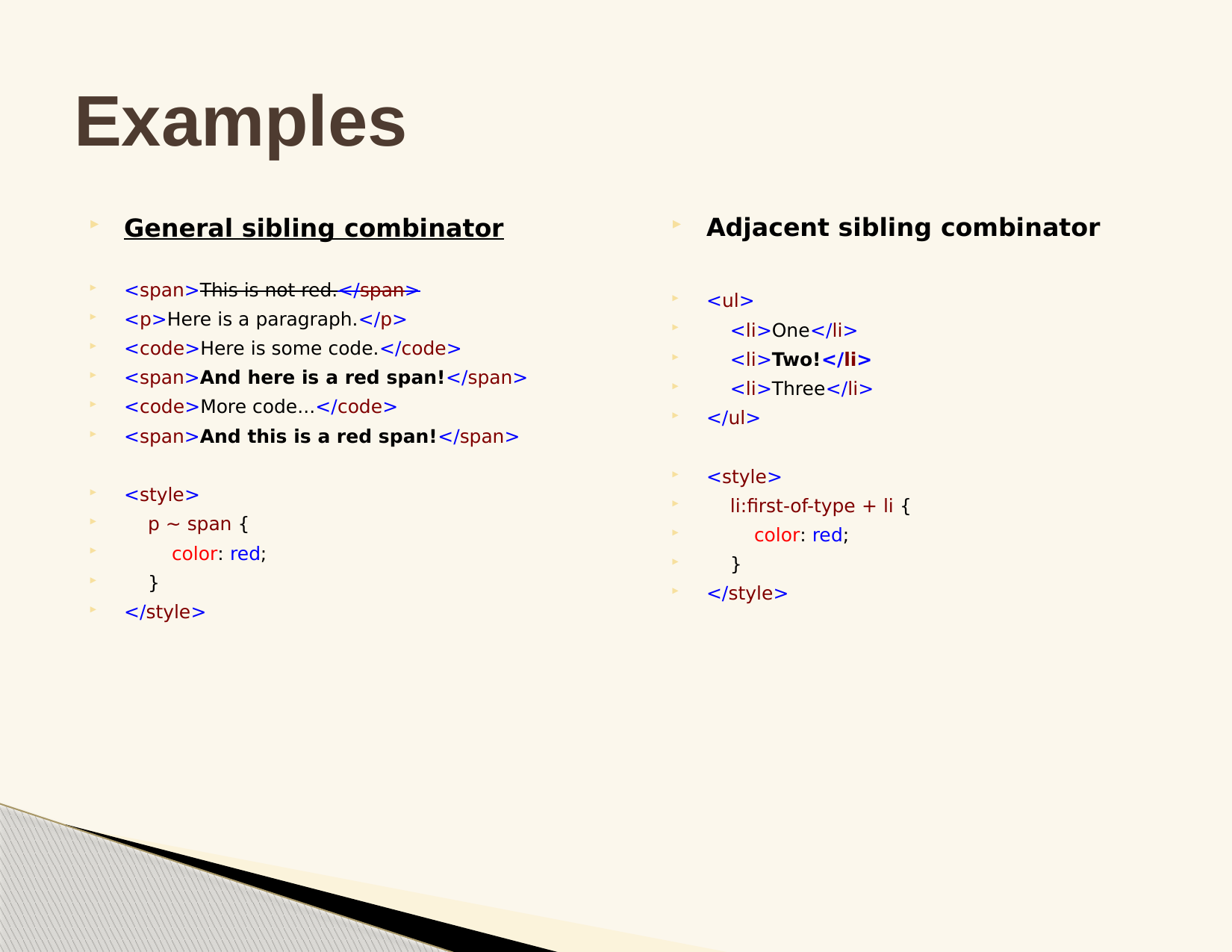

# Examples
Adjacent sibling combinator

<ul>
    <li>One</li>
    <li>Two!</li>
    <li>Three</li>
</ul>

<style>
    li:first-of-type + li {
        color: red;
    }
</style>

General sibling combinator

<span>This is not red.</span>
<p>Here is a paragraph.</p>
<code>Here is some code.</code>
<span>And here is a red span!</span>
<code>More code...</code>
<span>And this is a red span!</span>

<style>
    p ~ span {
        color: red;
    }
</style>